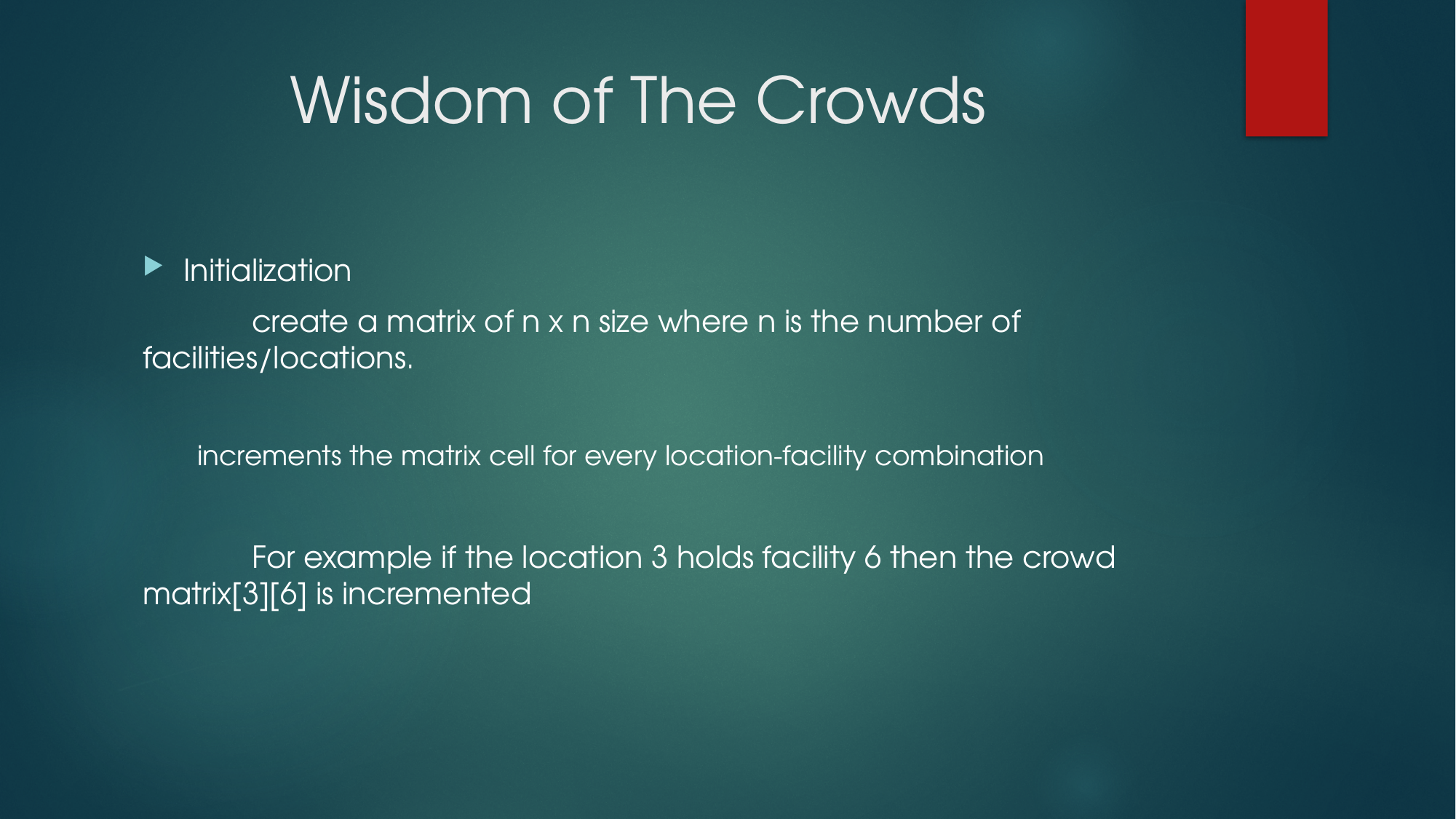

# Wisdom of The Crowds
Initialization
	create a matrix of n x n size where n is the number of 	facilities/locations.

increments the matrix cell for every location-facility combination

	For example if the location 3 holds facility 6 then the crowd 	matrix[3][6] is incremented